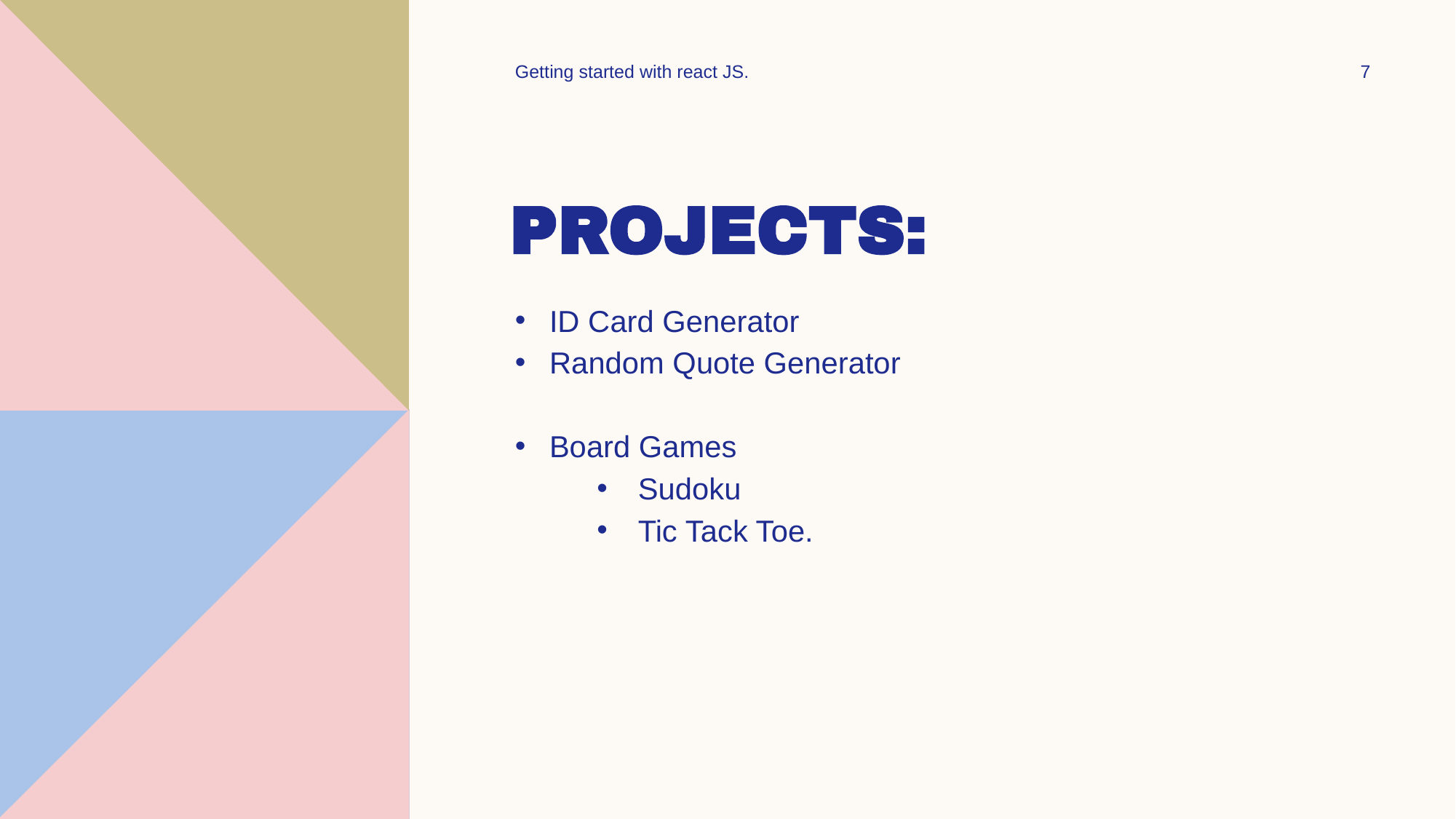

Getting started with react JS.
7
# Projects:
ID Card Generator
Random Quote Generator

Board Games
Sudoku
Tic Tack Toe.